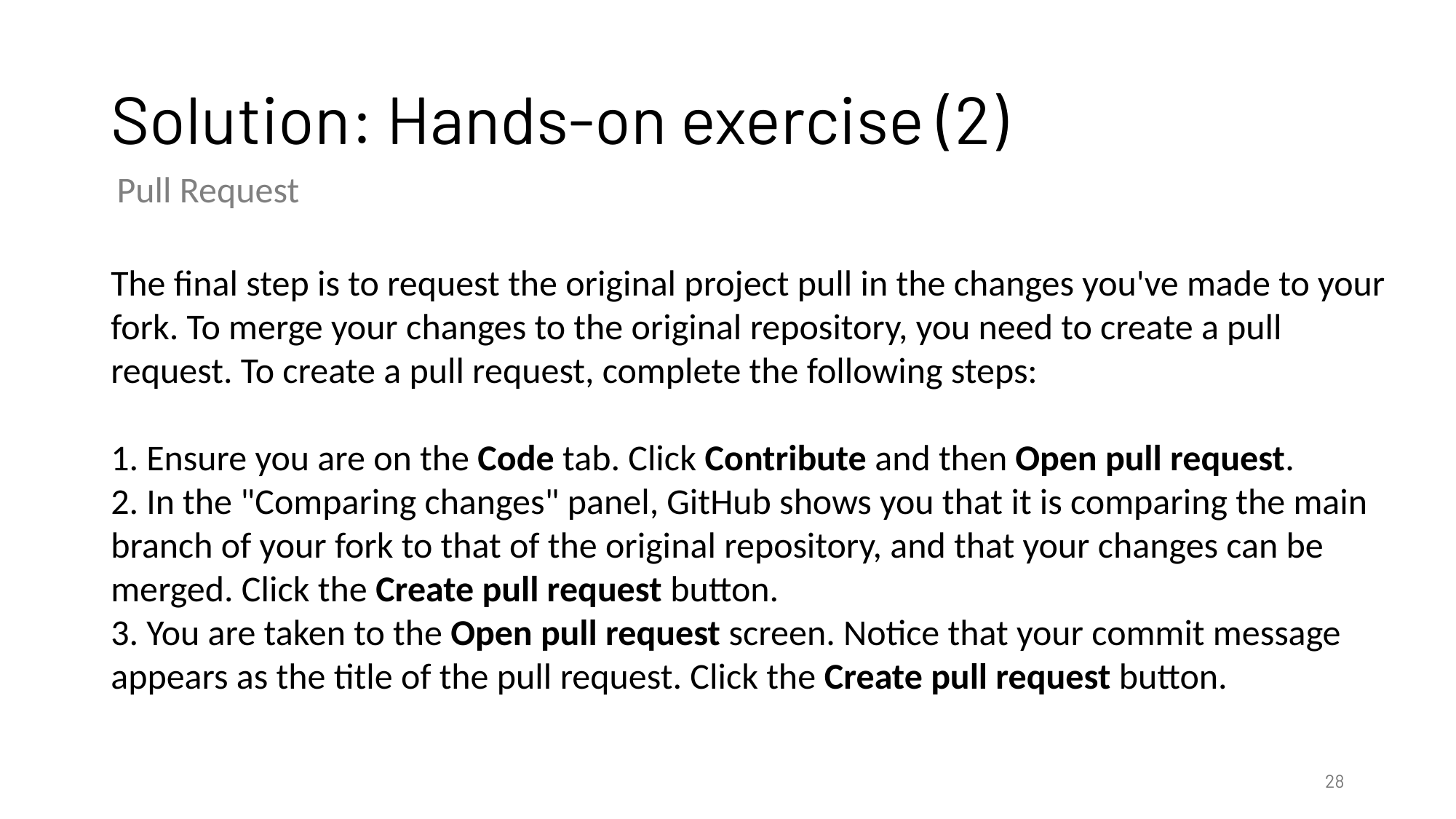

# Solution: Hands-on exercise (2)
Pull Request
The final step is to request the original project pull in the changes you've made to your fork. To merge your changes to the original repository, you need to create a pull request. To create a pull request, complete the following steps:

 Ensure you are on the Code tab. Click Contribute and then Open pull request.
 In the "Comparing changes" panel, GitHub shows you that it is comparing the main branch of your fork to that of the original repository, and that your changes can be merged. Click the Create pull request button.
 You are taken to the Open pull request screen. Notice that your commit message appears as the title of the pull request. Click the Create pull request button.

28